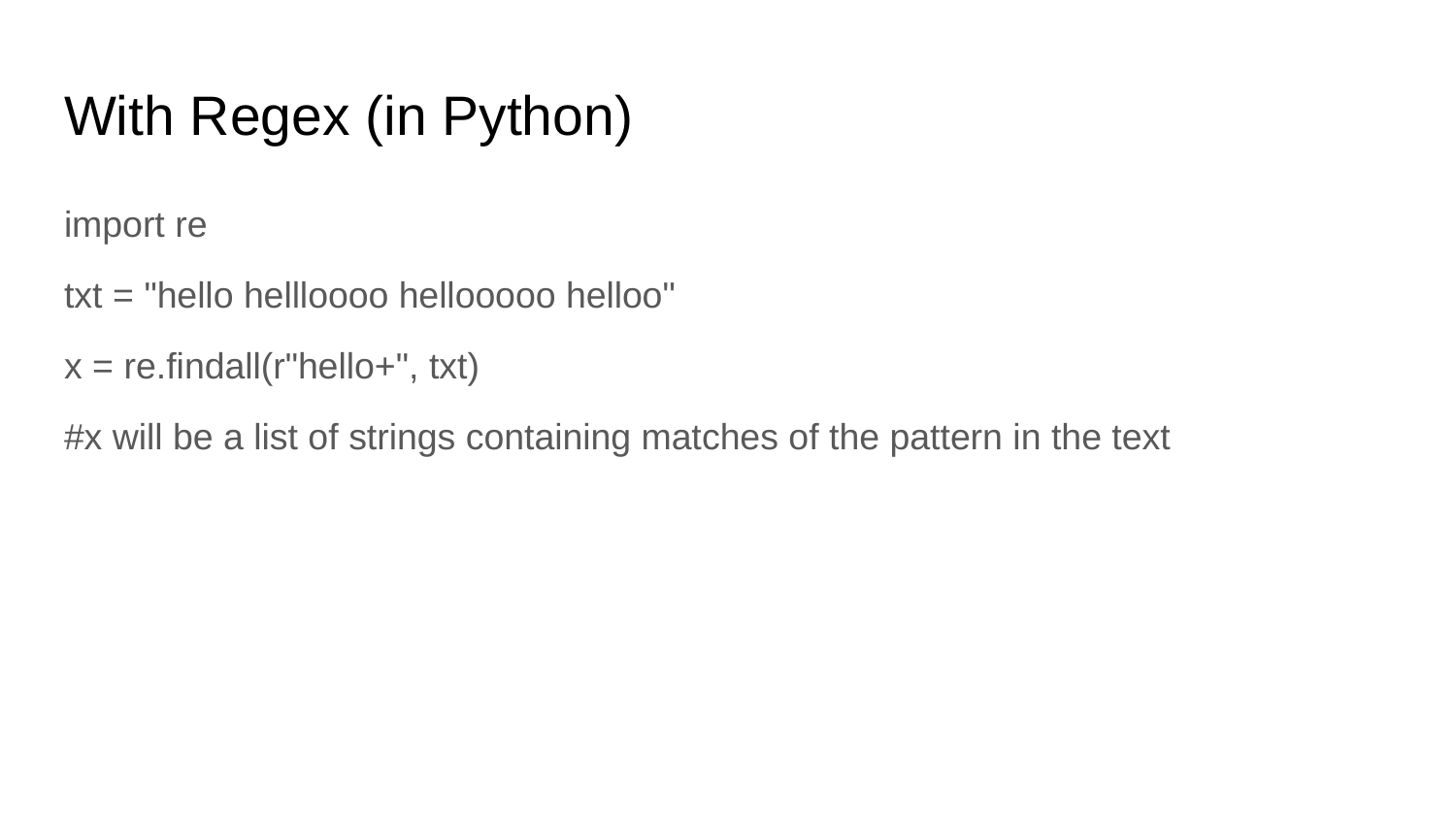

# With Regex (in Python)
import re
txt = "hello hellloooo hellooooo helloo"
x = re.findall(r"hello+", txt)
#x will be a list of strings containing matches of the pattern in the text